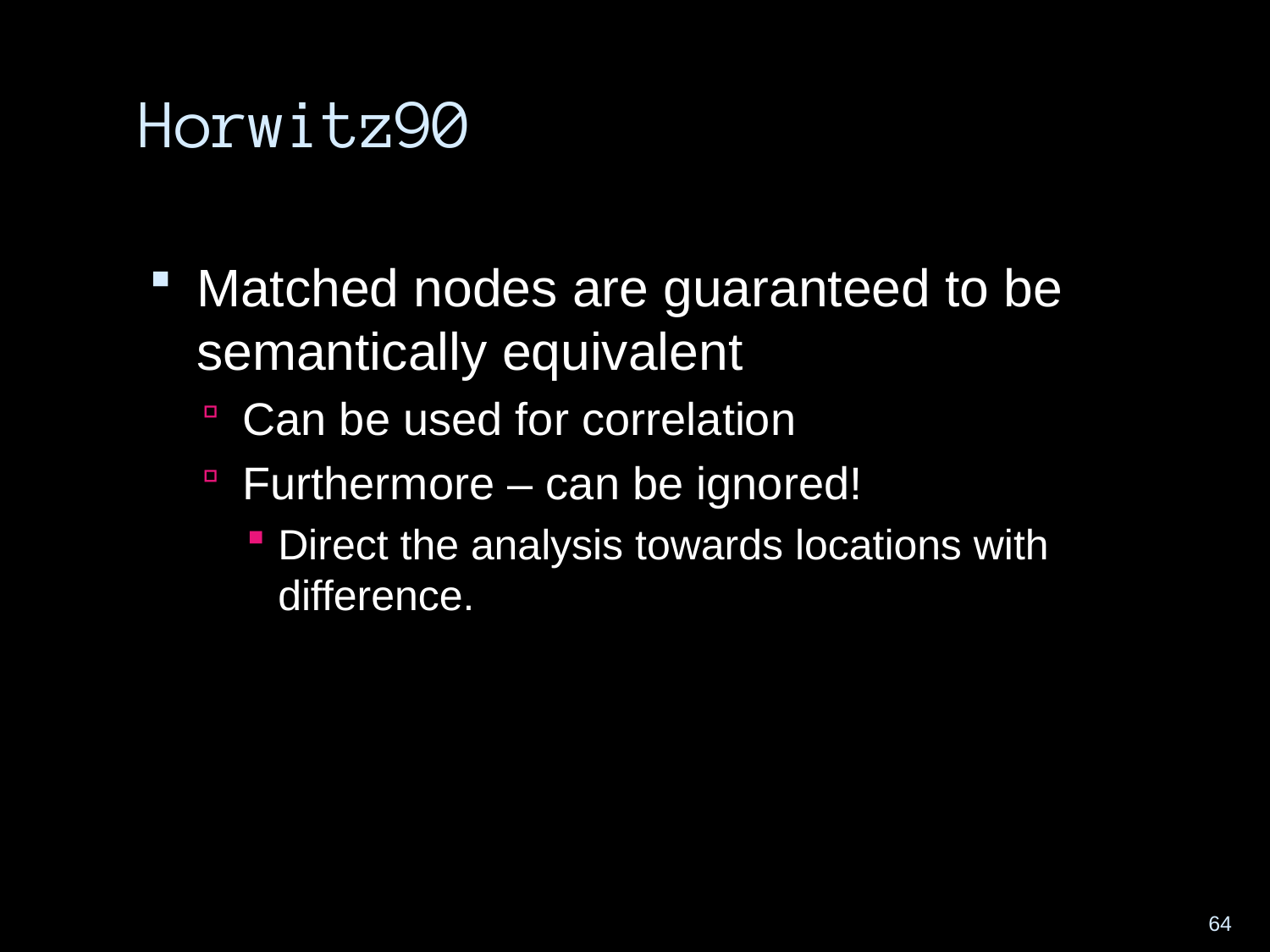

# Horwitz90
Matched nodes are guaranteed to be semantically equivalent
Can be used for correlation
Furthermore – can be ignored!
Direct the analysis towards locations with difference.
64